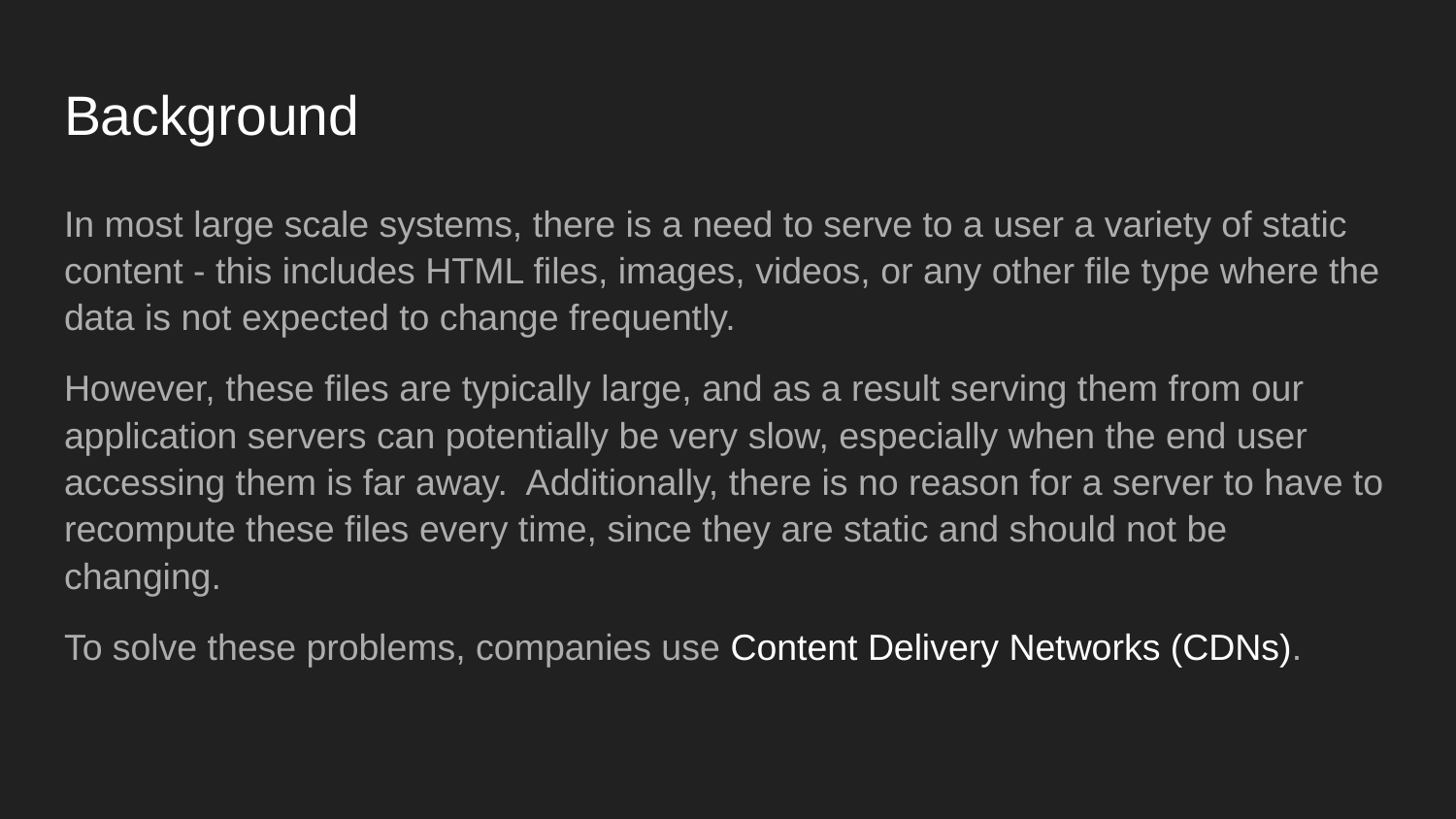

# Background
In most large scale systems, there is a need to serve to a user a variety of static content - this includes HTML files, images, videos, or any other file type where the data is not expected to change frequently.
However, these files are typically large, and as a result serving them from our application servers can potentially be very slow, especially when the end user accessing them is far away.  Additionally, there is no reason for a server to have to recompute these files every time, since they are static and should not be changing.
To solve these problems, companies use Content Delivery Networks (CDNs).